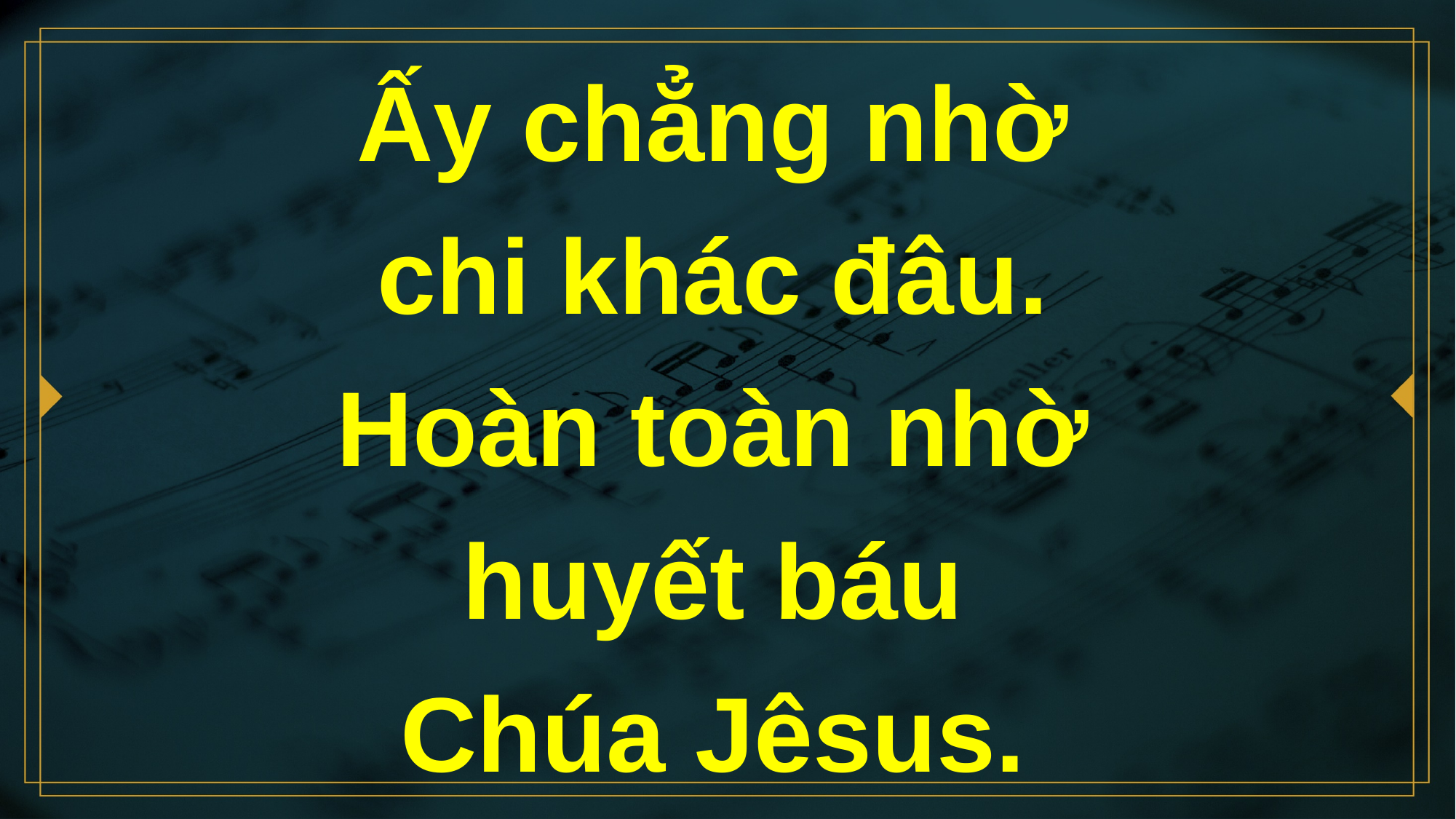

# Ấy chẳng nhờ chi khác đâu. Hoàn toàn nhờ huyết báu Chúa Jêsus.